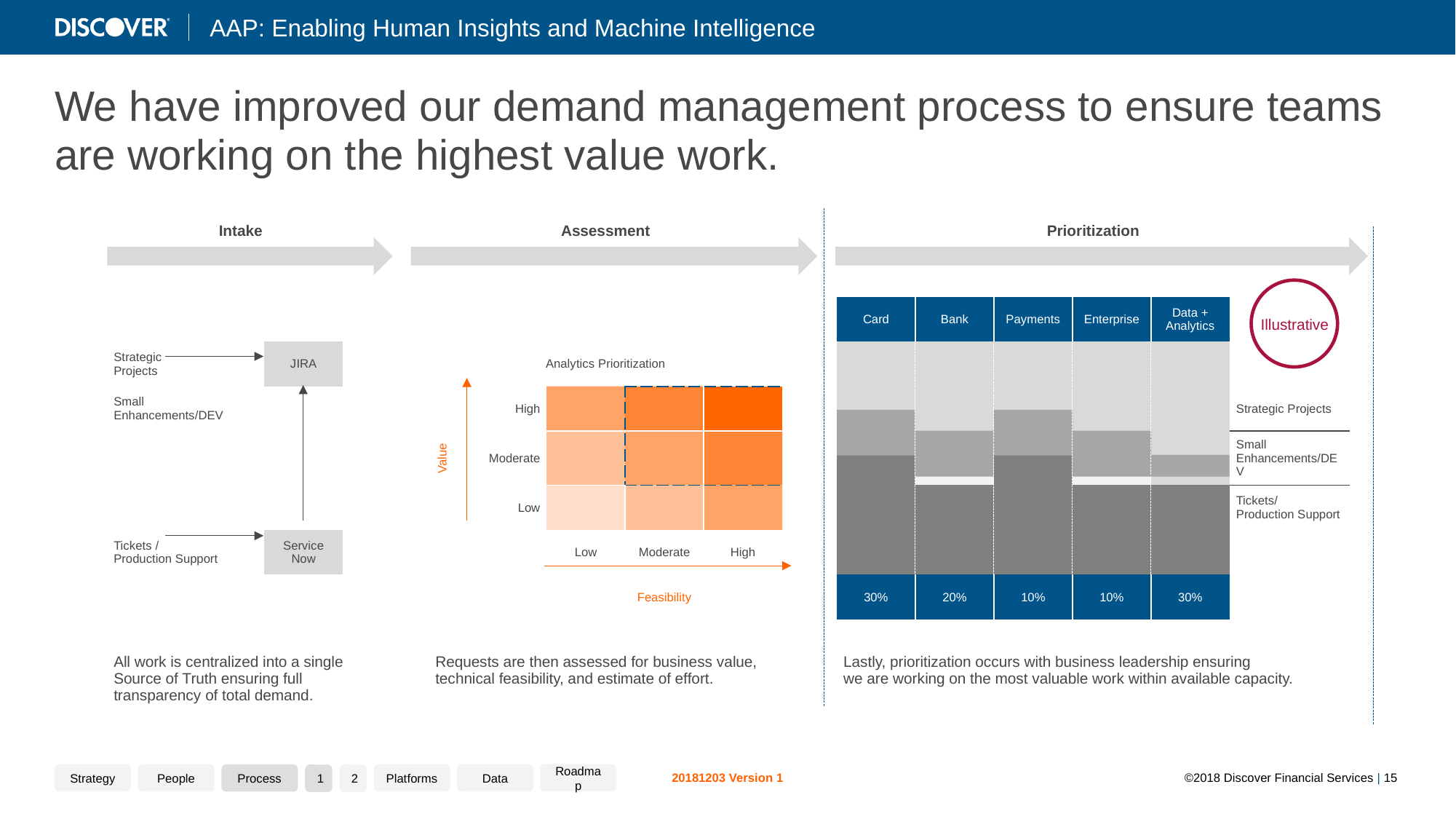

We have improved our demand management process to ensure teams are working on the highest value work.
| Intake |  |  |  | Assessment |  |  |  |  |  | Prioritization |  |  |  |  |  |
| --- | --- | --- | --- | --- | --- | --- | --- | --- | --- | --- | --- | --- | --- | --- | --- |
|  |  |  |  |  |  |  |  |  |  |  |  |  |  |  |  |
|  |  |  |  |  |  |  |  |  |  |  |  |  |  |  |  |
|  |  |  |  |  |  |  |  |  |  | Card | Bank | Payments | Enterprise | Data + Analytics |  |
| Strategic Projects | JIRA |  |  | Analytics Prioritization |  |  |  |  |  |  |  |  |  |  |  |
| Small Enhancements/DEV |  |  |  | Value | High |  |  |  |  |  |  |  |  |  | Strategic Projects |
|  |  |  |  |  | Moderate |  |  |  |  |  |  |  |  |  | Small Enhancements/DEV |
|  |  |  |  |  | Low |  |  |  |  |  |  |  |  |  | Tickets/ Production Support |
| Tickets / Production Support | Service Now |  |  |  |  | Low | Moderate | High |  |  |  |  |  |  |  |
|  |  |  |  |  |  | Feasibility |  |  |  | 30% | 20% | 10% | 10% | 30% |  |
|  |  |  |  |  |  |  |  |  |  |  |  |  |  |  |  |
| All work is centralized into a single Source of Truth ensuring full transparency of total demand. |  |  |  | Requests are then assessed for business value, technical feasibility, and estimate of effort. |  |  |  |  |  | Lastly, prioritization occurs with business leadership ensuring we are working on the most valuable work within available capacity. |  |  |  |  |  |

Illustrative

Roadmap
Strategy
People
Process
Platforms
Data
1
2